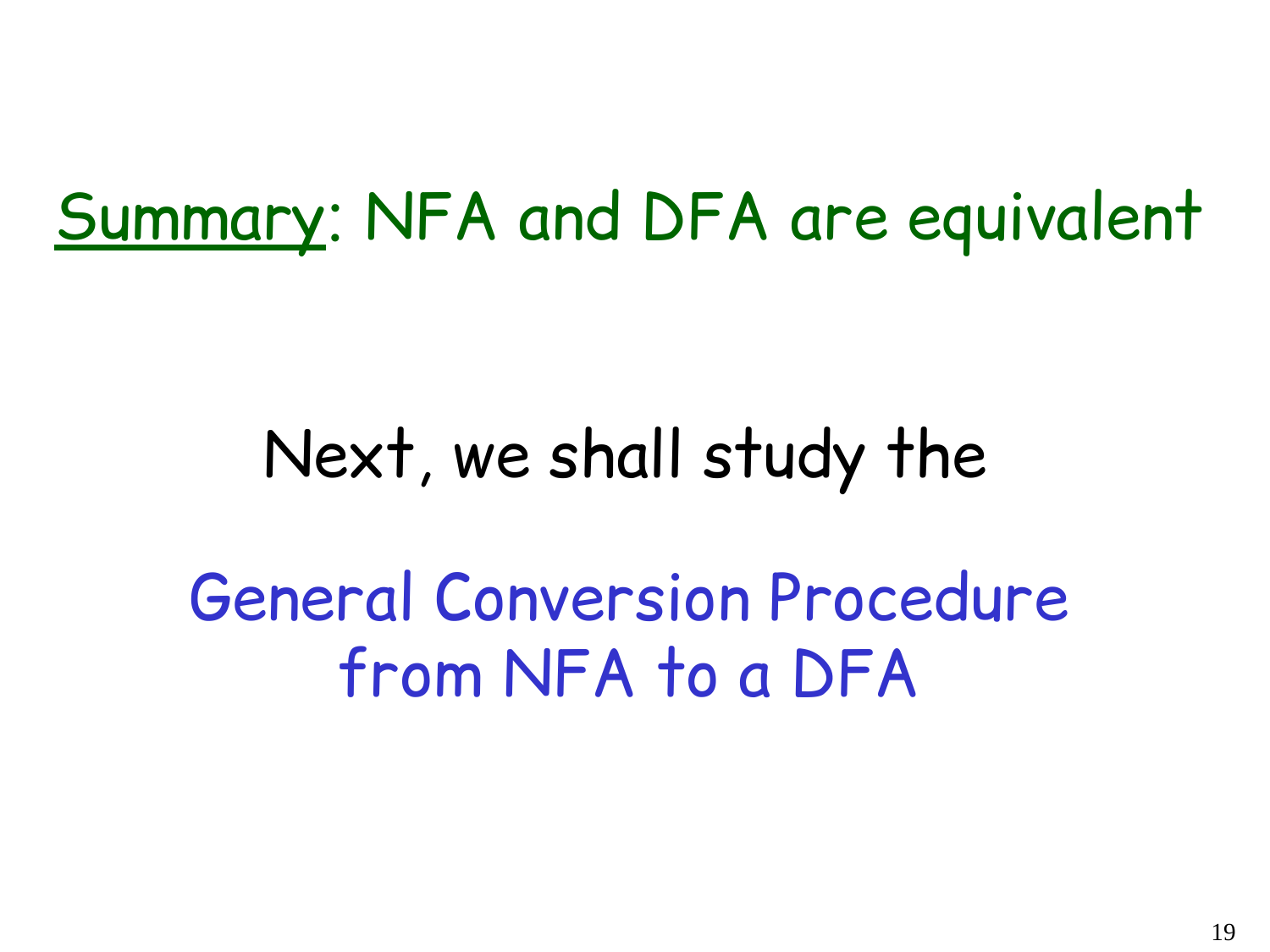

Summary: NFA and DFA are equivalent
# Next, we shall study the
General Conversion Procedure from NFA to a DFA
19